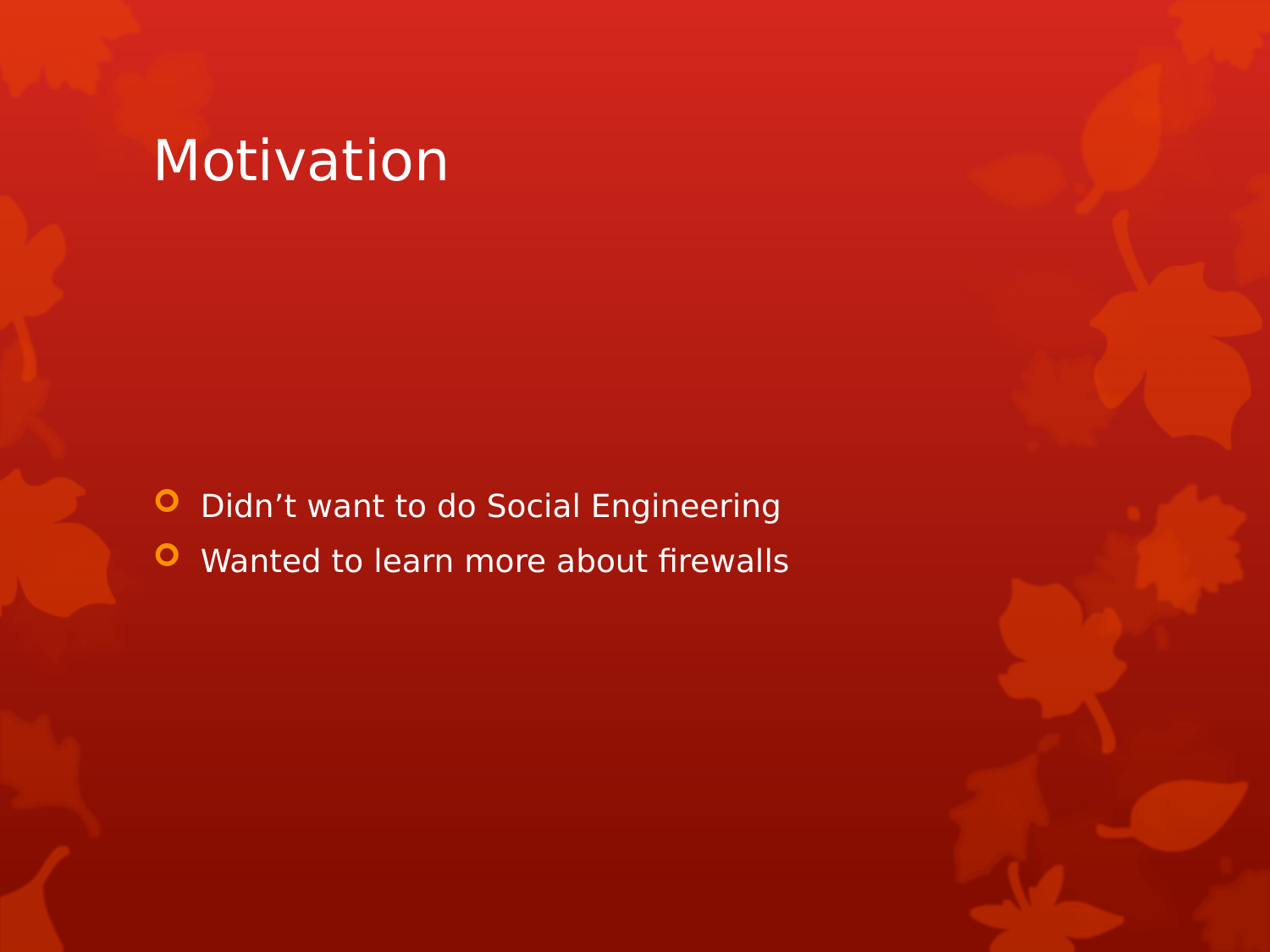

# Motivation
Didn’t want to do Social Engineering
Wanted to learn more about firewalls